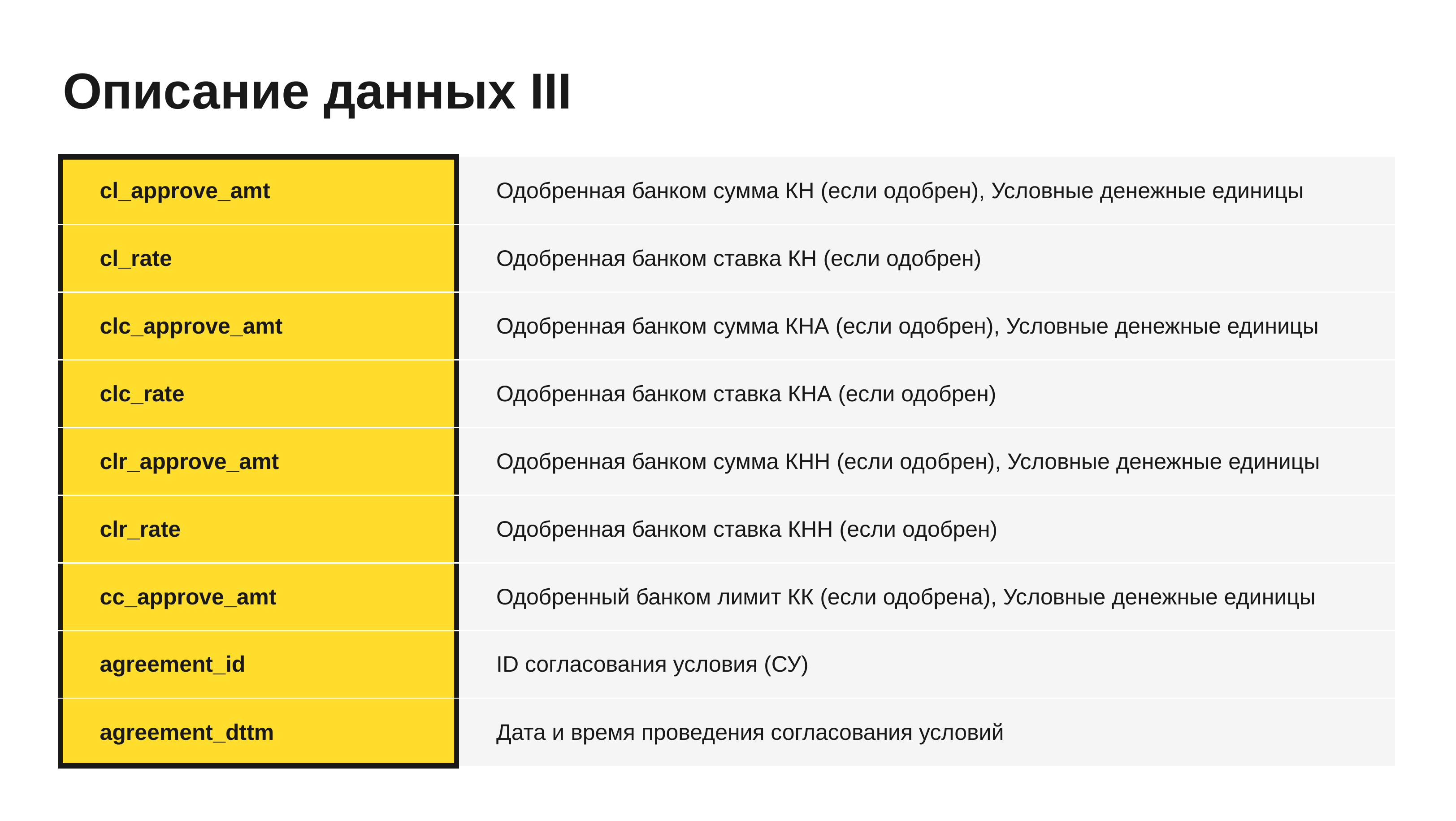

Описание данных III
| cl\_approve\_amt | Одобренная банком сумма КН (если одобрен), Условные денежные единицы |
| --- | --- |
| cl\_rate | Одобренная банком ставка КН (если одобрен) |
| clc\_approve\_amt | Одобренная банком сумма КНА (если одобрен), Условные денежные единицы |
| clc\_rate | Одобренная банком ставка КНА (если одобрен) |
| clr\_approve\_amt | Одобренная банком сумма КНН (если одобрен), Условные денежные единицы |
| clr\_rate | Одобренная банком ставка КНН (если одобрен) |
| cc\_approve\_amt | Одобренный банком лимит КК (если одобрена), Условные денежные единицы |
| agreement\_id | ID согласования условия (СУ) |
| agreement\_dttm | Дата и время проведения согласования условий |